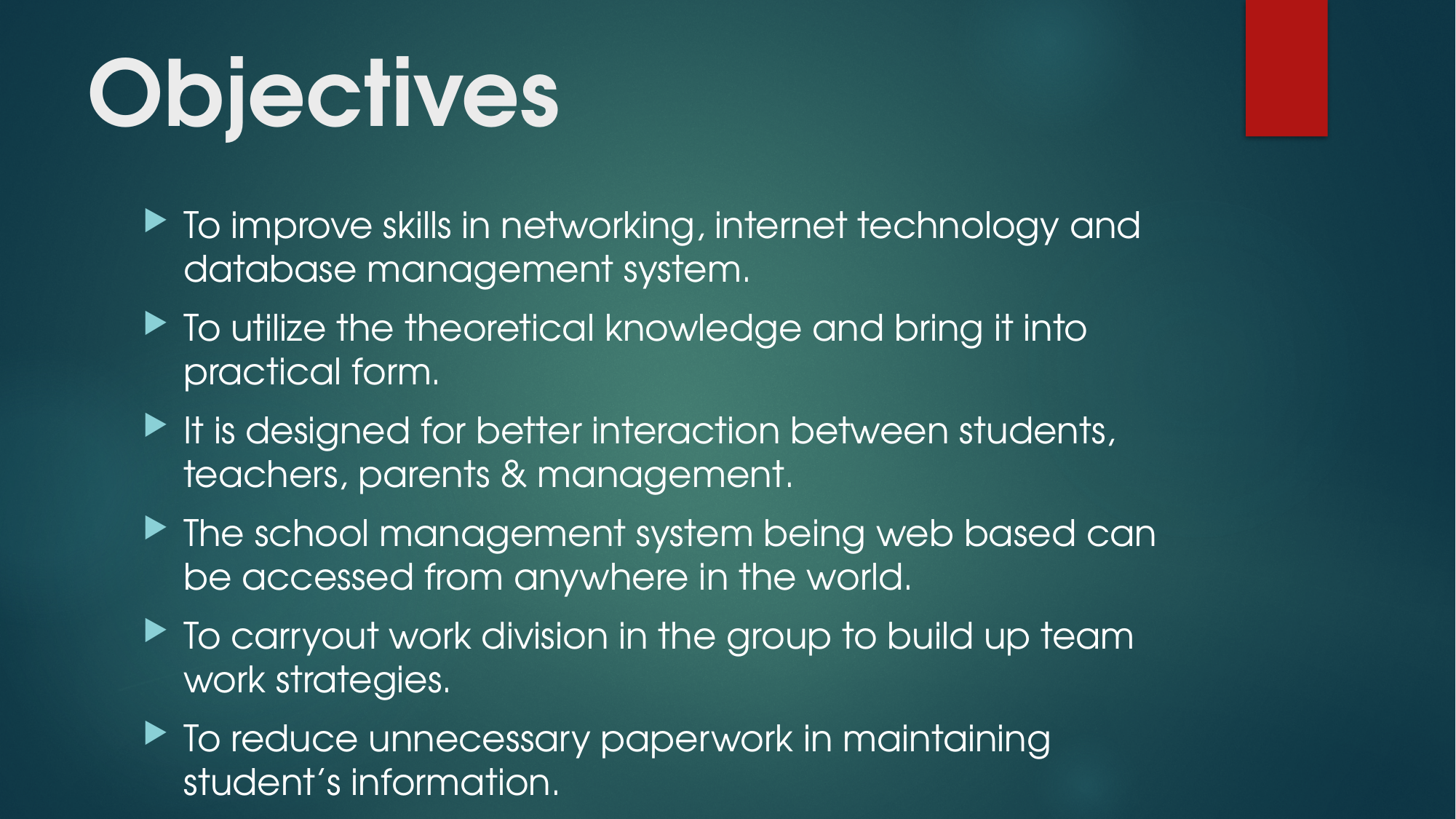

# Objectives
To improve skills in networking, internet technology and database management system.
To utilize the theoretical knowledge and bring it into practical form.
It is designed for better interaction between students, teachers, parents & management.
The school management system being web based can be accessed from anywhere in the world.
To carryout work division in the group to build up team work strategies.
To reduce unnecessary paperwork in maintaining student’s information.